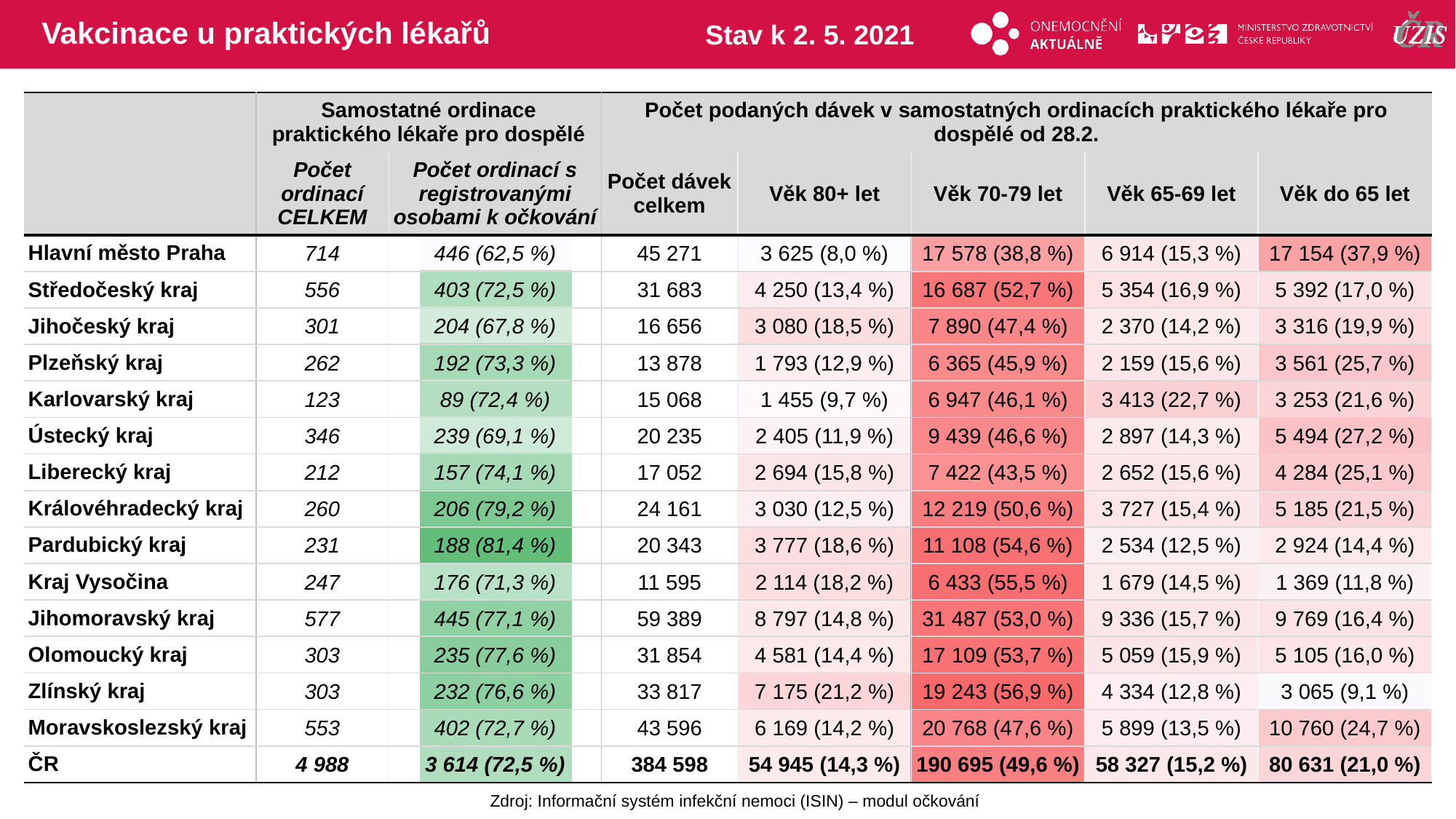

# Vakcinace u praktických lékařů
Stav k 2. 5. 2021
|  | Samostatné ordinace praktického lékaře pro dospělé |  | Počet podaných dávek v samostatných ordinacích praktického lékaře pro dospělé od 28.2. |  |  |  |  |
| --- | --- | --- | --- | --- | --- | --- | --- |
|  | Počet ordinací CELKEM | Počet ordinací s registrovanými osobami k očkování | Počet dávek celkem | Věk 80+ let | Věk 70-79 let | Věk 65-69 let | Věk do 65 let |
| Hlavní město Praha | 714 | 446 (62,5 %) | 45 271 | 3 625 (8,0 %) | 17 578 (38,8 %) | 6 914 (15,3 %) | 17 154 (37,9 %) |
| Středočeský kraj | 556 | 403 (72,5 %) | 31 683 | 4 250 (13,4 %) | 16 687 (52,7 %) | 5 354 (16,9 %) | 5 392 (17,0 %) |
| Jihočeský kraj | 301 | 204 (67,8 %) | 16 656 | 3 080 (18,5 %) | 7 890 (47,4 %) | 2 370 (14,2 %) | 3 316 (19,9 %) |
| Plzeňský kraj | 262 | 192 (73,3 %) | 13 878 | 1 793 (12,9 %) | 6 365 (45,9 %) | 2 159 (15,6 %) | 3 561 (25,7 %) |
| Karlovarský kraj | 123 | 89 (72,4 %) | 15 068 | 1 455 (9,7 %) | 6 947 (46,1 %) | 3 413 (22,7 %) | 3 253 (21,6 %) |
| Ústecký kraj | 346 | 239 (69,1 %) | 20 235 | 2 405 (11,9 %) | 9 439 (46,6 %) | 2 897 (14,3 %) | 5 494 (27,2 %) |
| Liberecký kraj | 212 | 157 (74,1 %) | 17 052 | 2 694 (15,8 %) | 7 422 (43,5 %) | 2 652 (15,6 %) | 4 284 (25,1 %) |
| Královéhradecký kraj | 260 | 206 (79,2 %) | 24 161 | 3 030 (12,5 %) | 12 219 (50,6 %) | 3 727 (15,4 %) | 5 185 (21,5 %) |
| Pardubický kraj | 231 | 188 (81,4 %) | 20 343 | 3 777 (18,6 %) | 11 108 (54,6 %) | 2 534 (12,5 %) | 2 924 (14,4 %) |
| Kraj Vysočina | 247 | 176 (71,3 %) | 11 595 | 2 114 (18,2 %) | 6 433 (55,5 %) | 1 679 (14,5 %) | 1 369 (11,8 %) |
| Jihomoravský kraj | 577 | 445 (77,1 %) | 59 389 | 8 797 (14,8 %) | 31 487 (53,0 %) | 9 336 (15,7 %) | 9 769 (16,4 %) |
| Olomoucký kraj | 303 | 235 (77,6 %) | 31 854 | 4 581 (14,4 %) | 17 109 (53,7 %) | 5 059 (15,9 %) | 5 105 (16,0 %) |
| Zlínský kraj | 303 | 232 (76,6 %) | 33 817 | 7 175 (21,2 %) | 19 243 (56,9 %) | 4 334 (12,8 %) | 3 065 (9,1 %) |
| Moravskoslezský kraj | 553 | 402 (72,7 %) | 43 596 | 6 169 (14,2 %) | 20 768 (47,6 %) | 5 899 (13,5 %) | 10 760 (24,7 %) |
| ČR | 4 988 | 3 614 (72,5 %) | 384 598 | 54 945 (14,3 %) | 190 695 (49,6 %) | 58 327 (15,2 %) | 80 631 (21,0 %) |
|  |
| --- |
|  |
|  |
|  |
|  |
|  |
|  |
|  |
|  |
|  |
|  |
|  |
|  |
|  |
|  |
|  |  |  |  |
| --- | --- | --- | --- |
|  |  |  |  |
|  |  |  |  |
|  |  |  |  |
|  |  |  |  |
|  |  |  |  |
|  |  |  |  |
|  |  |  |  |
|  |  |  |  |
|  |  |  |  |
|  |  |  |  |
|  |  |  |  |
|  |  |  |  |
|  |  |  |  |
|  |  |  |  |
Zdroj: Informační systém infekční nemoci (ISIN) – modul očkování